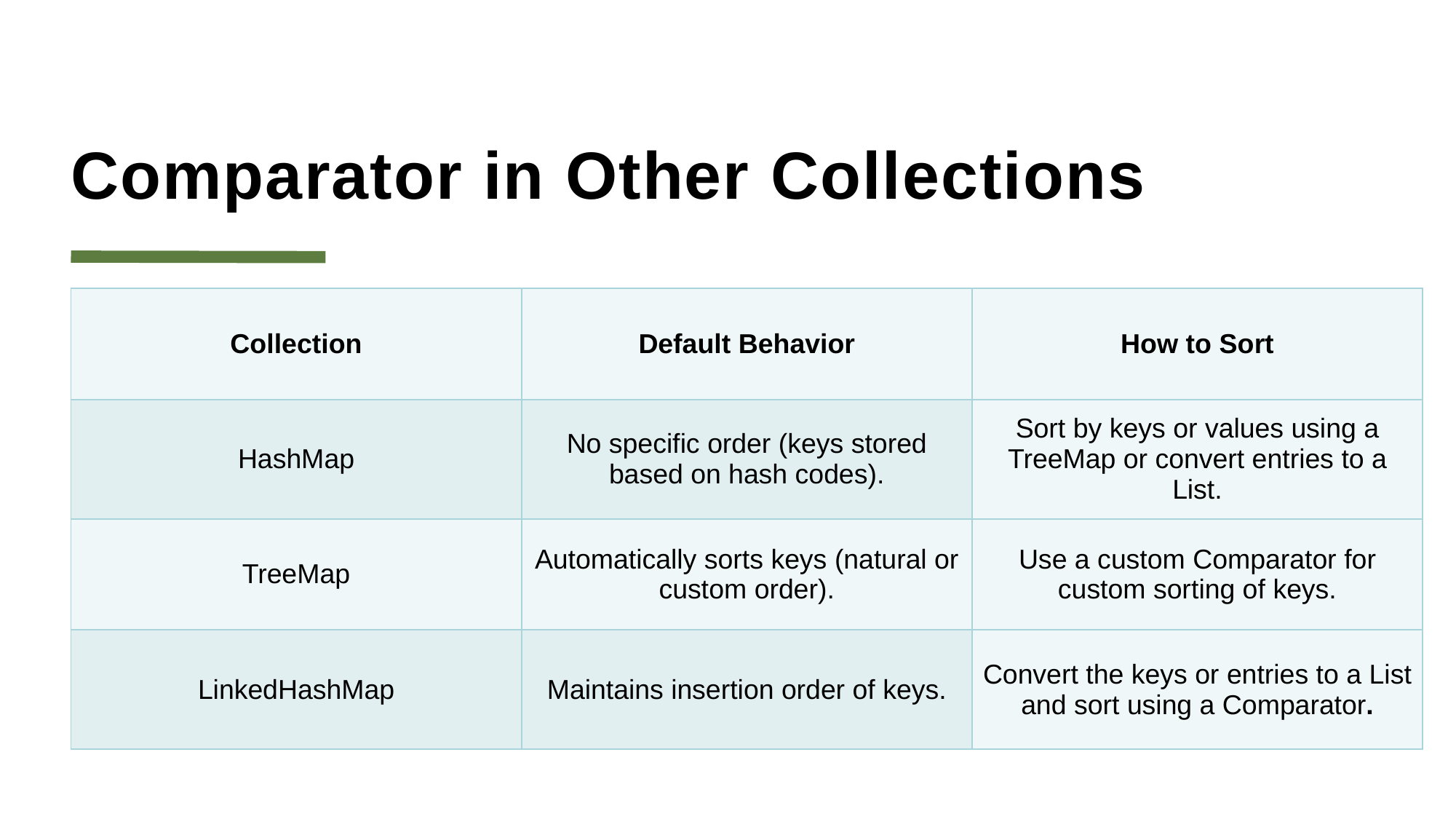

# Comparator in Other Collections
| Collection | Default Behavior | How to Sort |
| --- | --- | --- |
| HashMap | No specific order (keys stored based on hash codes). | Sort by keys or values using a TreeMap or convert entries to a List. |
| TreeMap | Automatically sorts keys (natural or custom order). | Use a custom Comparator for custom sorting of keys. |
| LinkedHashMap | Maintains insertion order of keys. | Convert the keys or entries to a List and sort using a Comparator. |